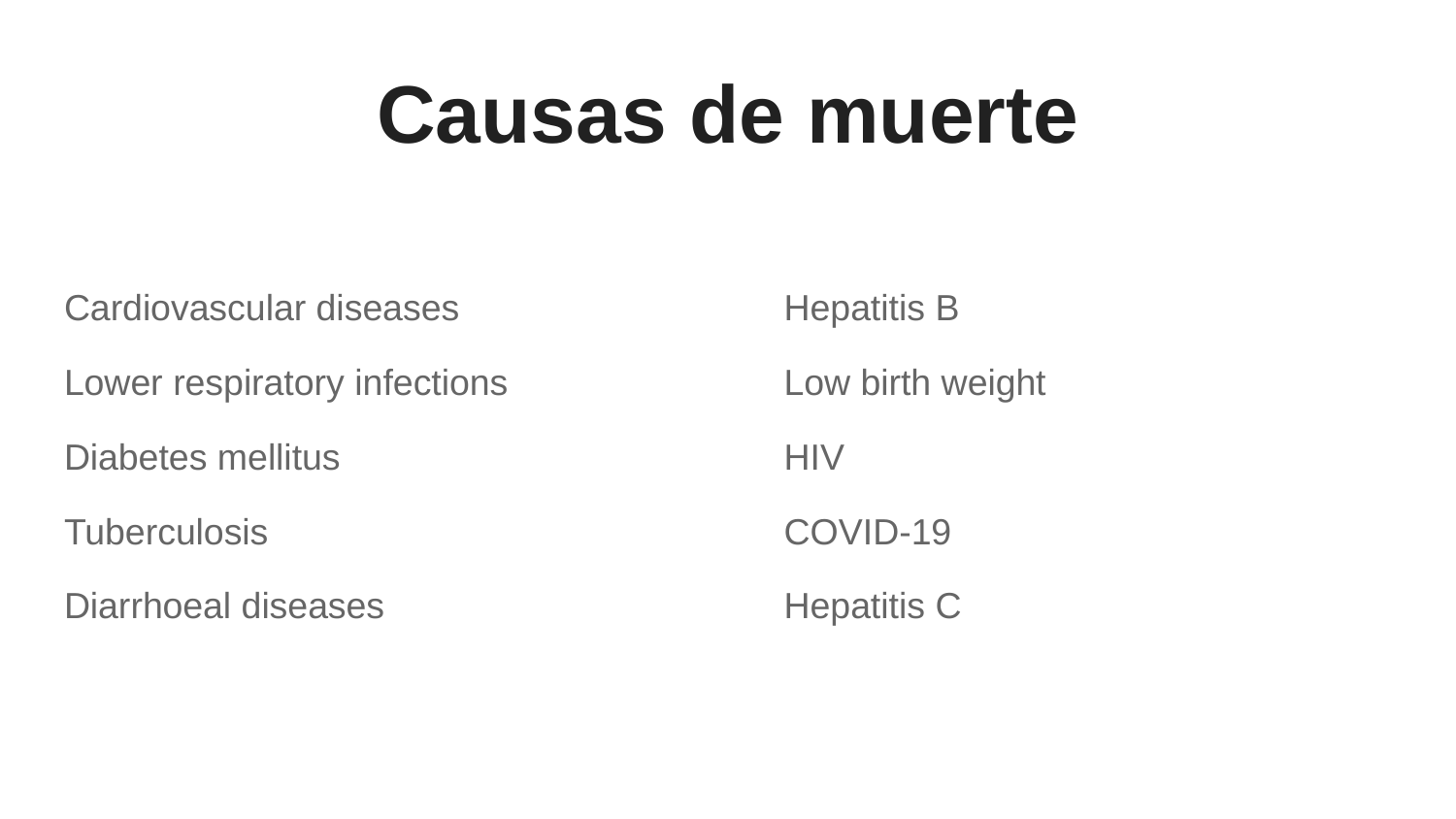

# Causas de muerte

Cardiovascular diseases
Lower respiratory infections
Diabetes mellitus
Tuberculosis
Diarrhoeal diseases

Hepatitis B
Low birth weight
HIV
COVID-19
Hepatitis C